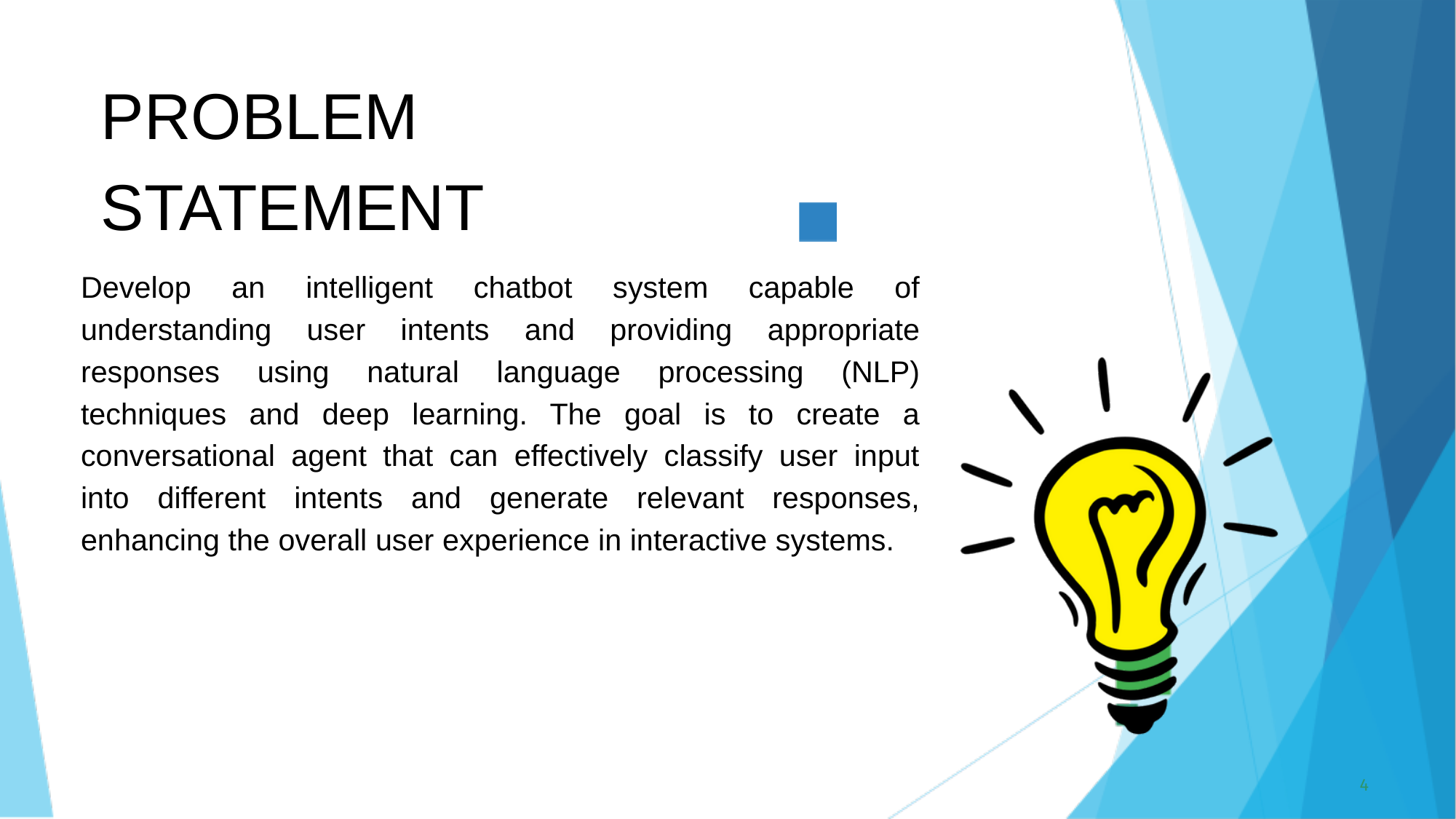

PROBLEM STATEMENT

Develop an intelligent chatbot system capable of understanding user intents and providing appropriate responses using natural language processing (NLP) techniques and deep learning. The goal is to create a conversational agent that can effectively classify user input into different intents and generate relevant responses, enhancing the overall user experience in interactive systems.

4